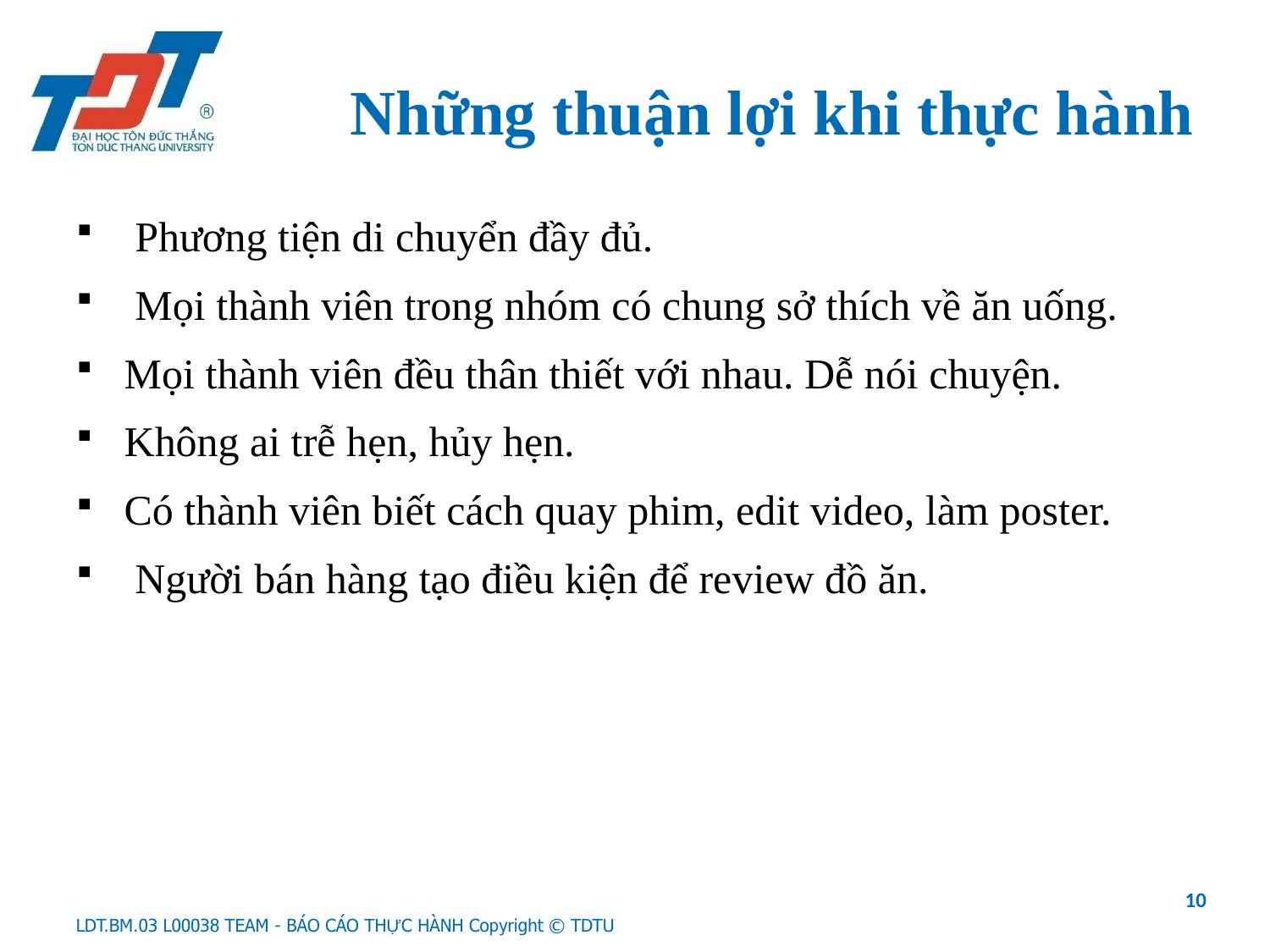

# Những thuận lợi khi thực hành
 Phương tiện di chuyển đầy đủ.
 Mọi thành viên trong nhóm có chung sở thích về ăn uống.
Mọi thành viên đều thân thiết với nhau. Dễ nói chuyện.
Không ai trễ hẹn, hủy hẹn.
Có thành viên biết cách quay phim, edit video, làm poster.
 Người bán hàng tạo điều kiện để review đồ ăn.